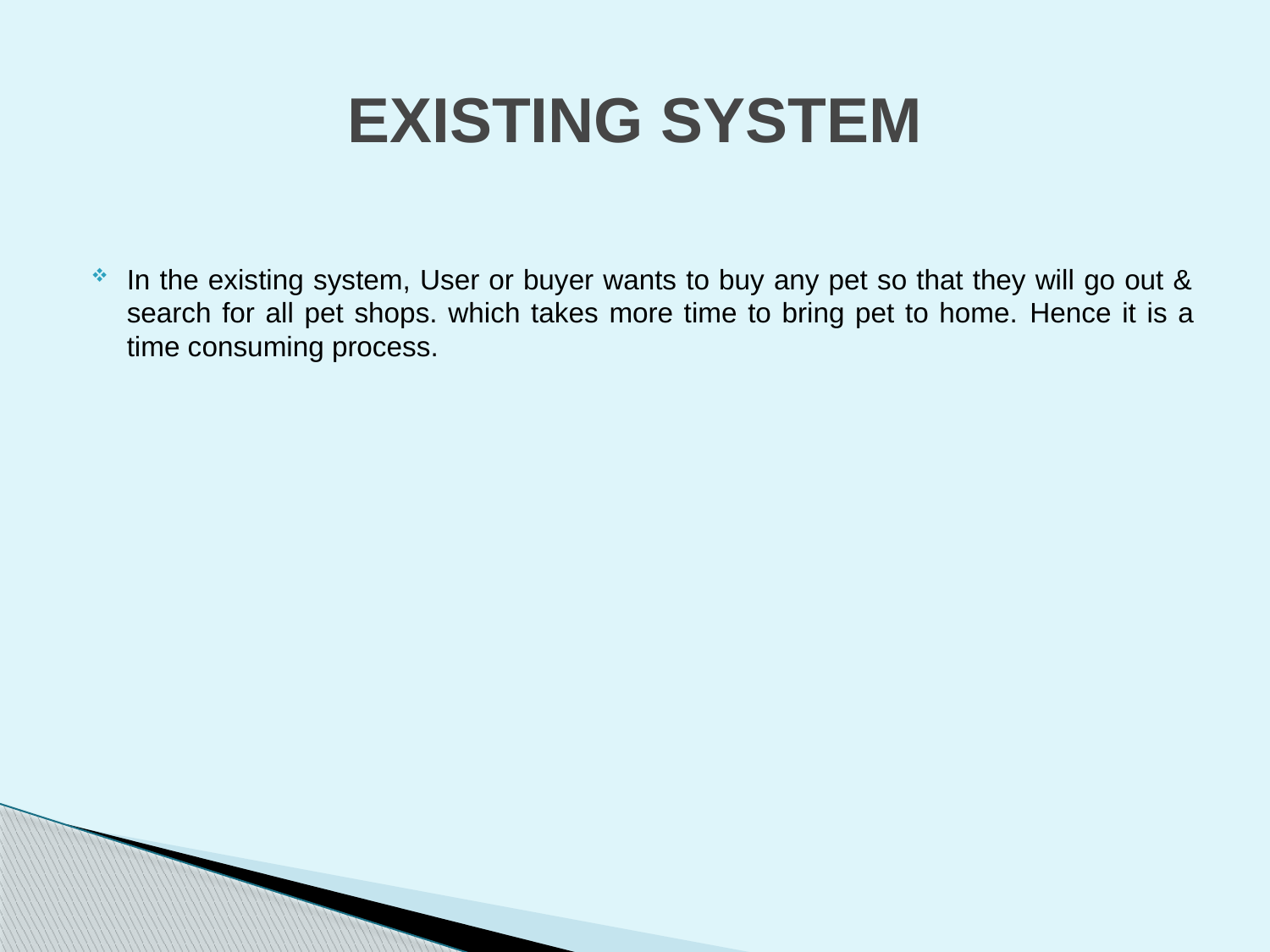

# EXISTING SYSTEM

In the existing system, User or buyer wants to buy any pet so that they will go out & search for all pet shops. which takes more time to bring pet to home. Hence it is a time consuming process.